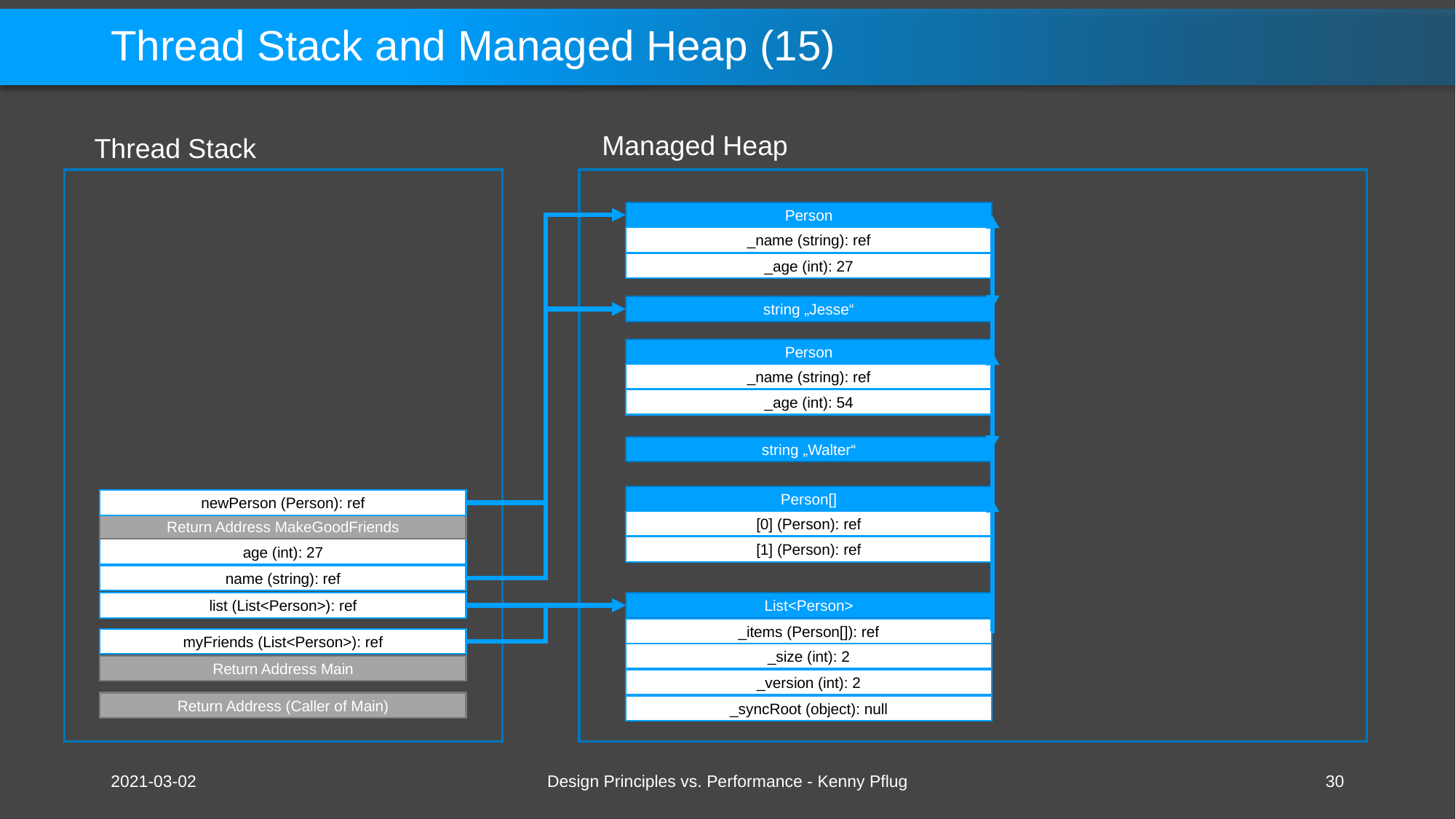

# Thread Stack and Managed Heap (15)
Managed Heap
Thread Stack

Person
_name (string): ref
_age (int): 27
string „Jesse“
Person
_name (string): ref
_age (int): 54
string „Walter“
Person[]
newPerson (Person): ref
[0] (Person): ref
Return Address MakeGoodFriends
[1] (Person): ref
age (int): 27
name (string): ref
list (List<Person>): ref
List<Person>
_items (Person[]): ref
myFriends (List<Person>): ref
_size (int): 2
Return Address Main
_version (int): 2
Return Address (Caller of Main)
_syncRoot (object): null
2021-03-02
Design Principles vs. Performance - Kenny Pflug
30